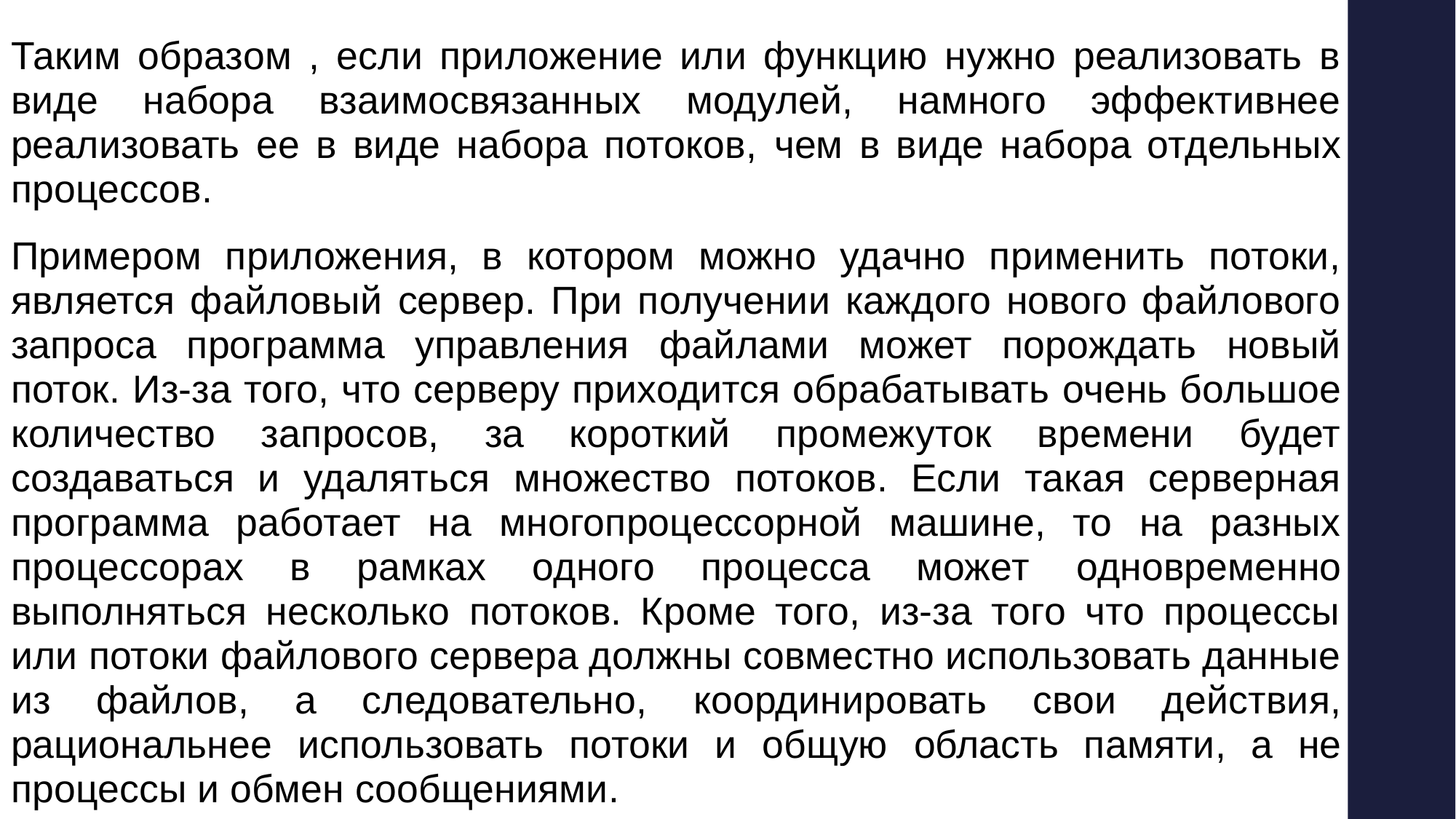

Таким образом , если приложение или функцию нужно реализовать в виде набора взаимосвязанных модулей, намного эффективнее реализовать ее в виде набора потоков, чем в виде набора отдельных процессов.
Примером приложения, в котором можно удачно применить потоки, является файловый сервер. При получении каждого нового файлового запроса программа управления файлами может порождать новый поток. Из-за того, что серверу приходится обрабатывать очень большое количество запросов, за короткий промежуток времени будет создаваться и удаляться множество потоков. Если такая серверная программа работает на многопроцессорной машине, то на разных процессорах в рамках одного процесса может одновременно выполняться несколько потоков. Кроме того, из-за того что процессы или потоки файлового сервера должны совместно использовать данные из файлов, а следовательно, координировать свои действия, рациональнее использовать потоки и общую область памяти, а не процессы и обмен сообщениями.